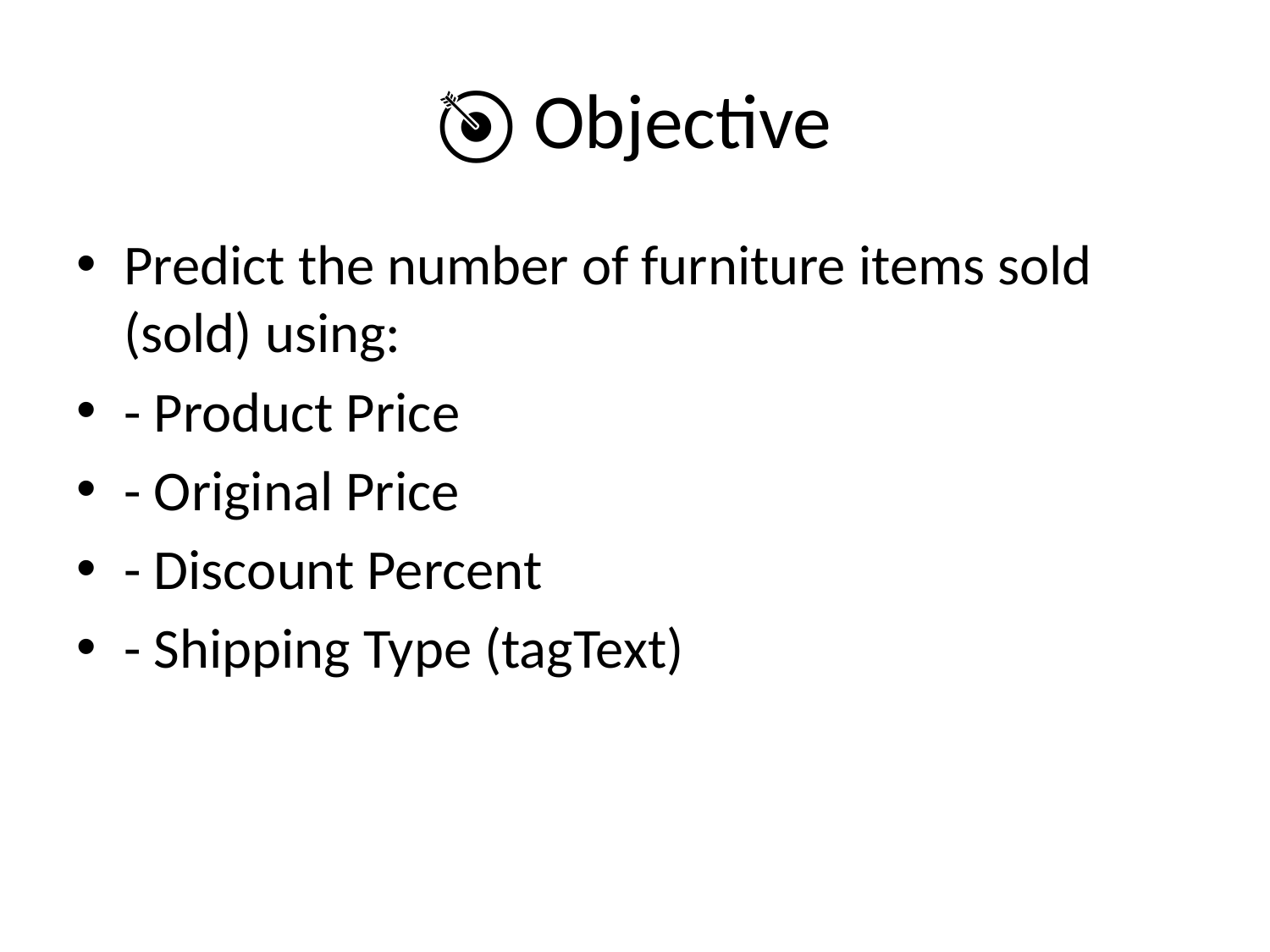

# 🎯 Objective
Predict the number of furniture items sold (sold) using:
- Product Price
- Original Price
- Discount Percent
- Shipping Type (tagText)